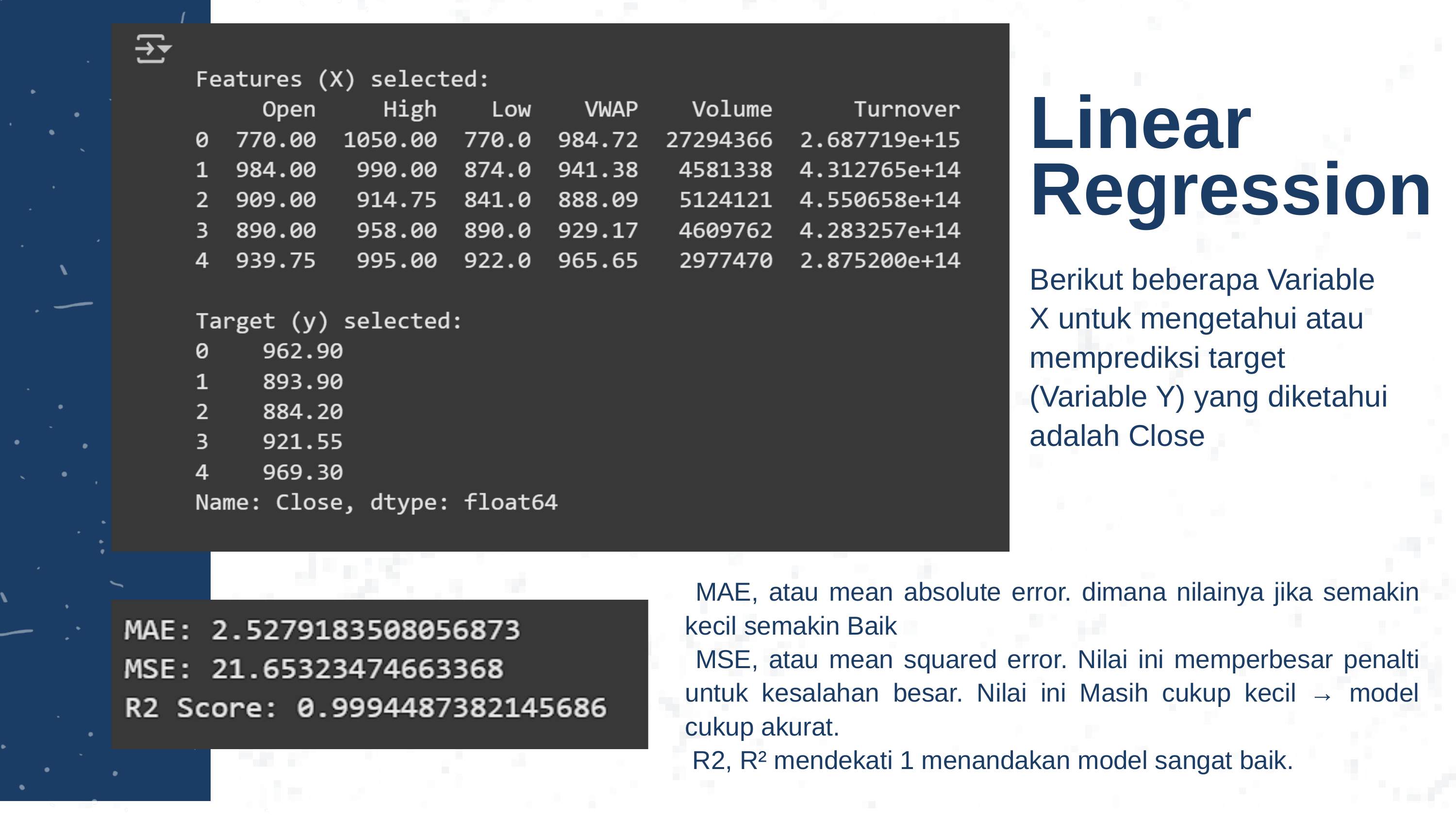

Linear Regression
Berikut beberapa Variable X untuk mengetahui atau memprediksi target  (Variable Y) yang diketahui adalah Close
 MAE, atau mean absolute error. dimana nilainya jika semakin kecil semakin Baik
 MSE, atau mean squared error. Nilai ini memperbesar penalti untuk kesalahan besar. Nilai ini Masih cukup kecil → model cukup akurat.
 R2, R² mendekati 1 menandakan model sangat baik.